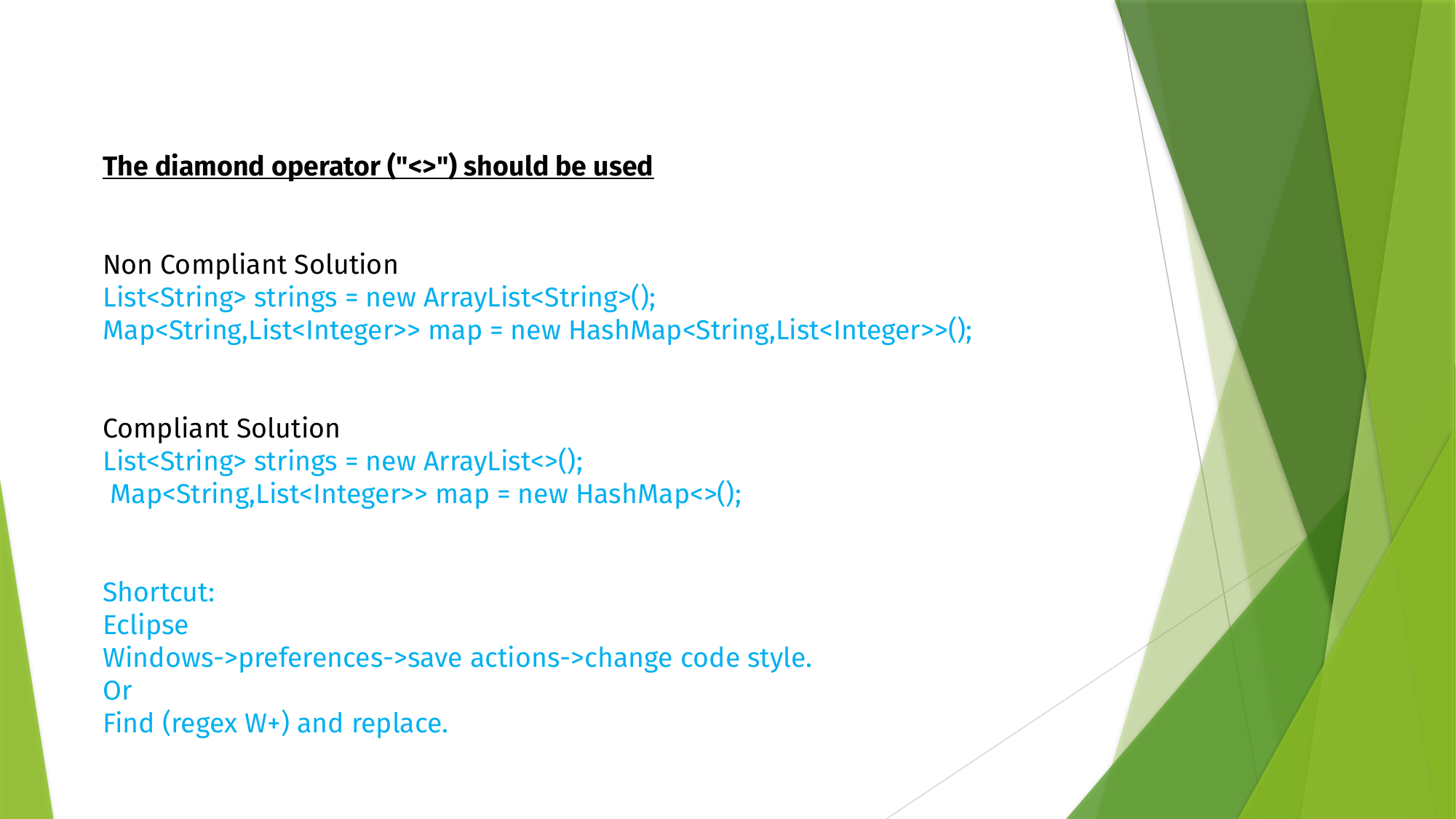

The diamond operator ("<>") should be used

Non Compliant Solution
List<String> strings = new ArrayList<String>();
Map<String,List<Integer>> map = new HashMap<String,List<Integer>>();

Compliant Solution
List<String> strings = new ArrayList<>();
 Map<String,List<Integer>> map = new HashMap<>();

Shortcut:
Eclipse
Windows->preferences->save actions->change code style.
Or
Find (regex W+) and replace.